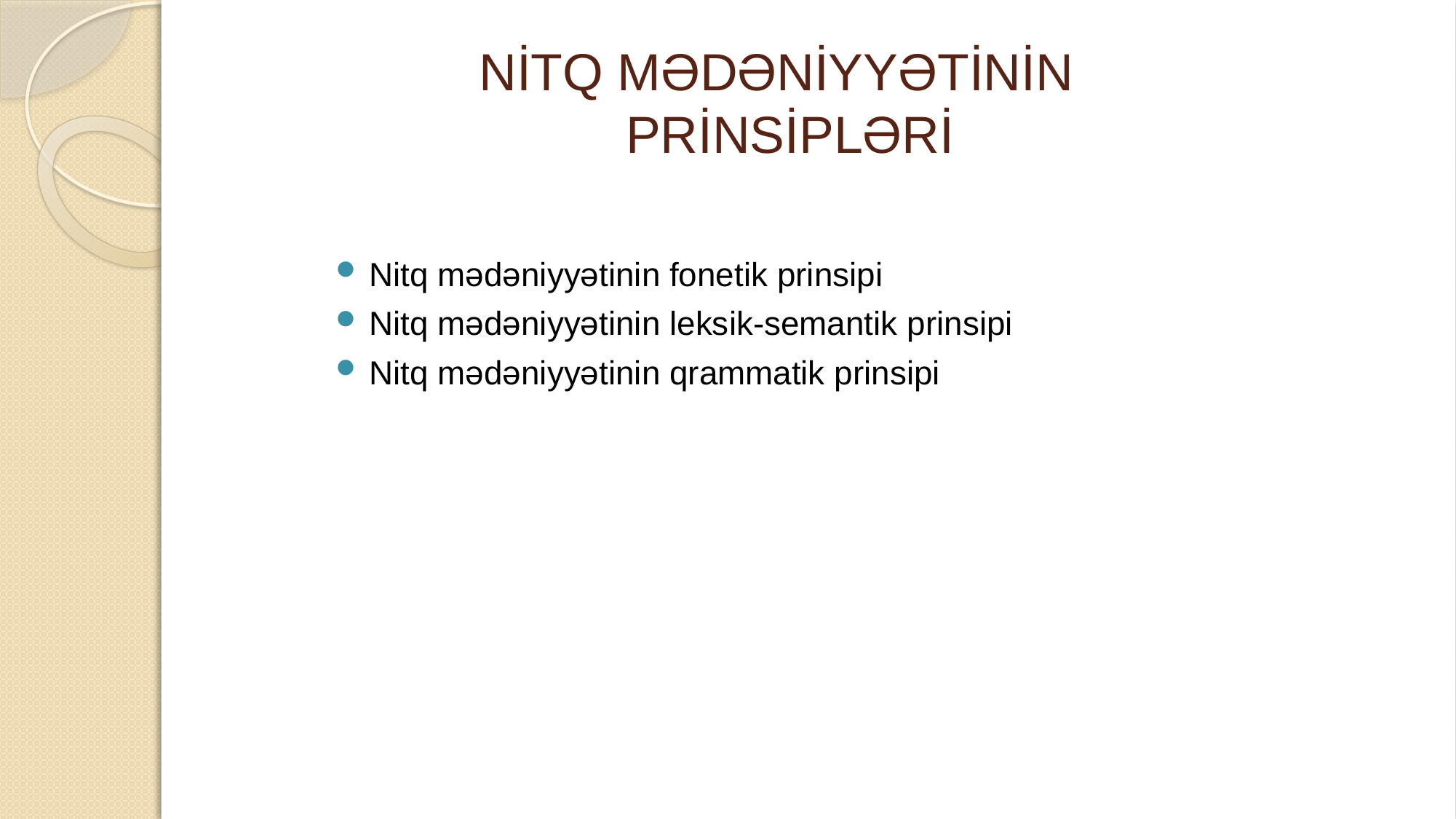

# NİTQ MƏDƏNİYYƏTİNİN    PRİNSİPLƏRİ
Nitq mədəniyyətinin fonetik prinsipi
Nitq mədəniyyətinin leksik-semantik prinsipi
Nitq mədəniyyətinin qrammatik prinsipi